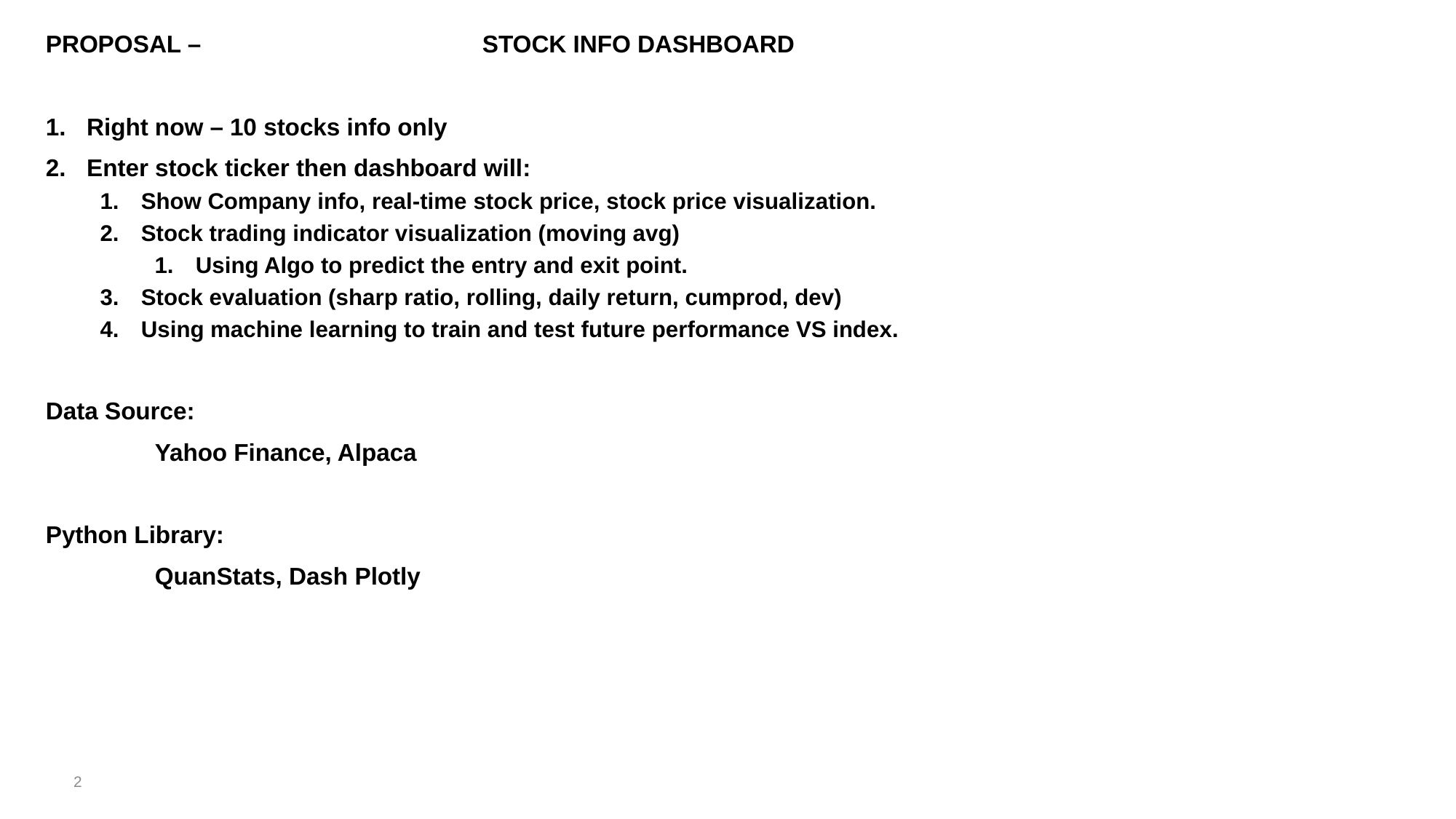

PROPOSAL – 			STOCK INFO DASHBOARD

Right now – 10 stocks info only
Enter stock ticker then dashboard will:
Show Company info, real-time stock price, stock price visualization.
Stock trading indicator visualization (moving avg)
Using Algo to predict the entry and exit point.
Stock evaluation (sharp ratio, rolling, daily return, cumprod, dev)
Using machine learning to train and test future performance VS index.

Data Source:
	Yahoo Finance, Alpaca

Python Library:
	QuanStats, Dash Plotly

2